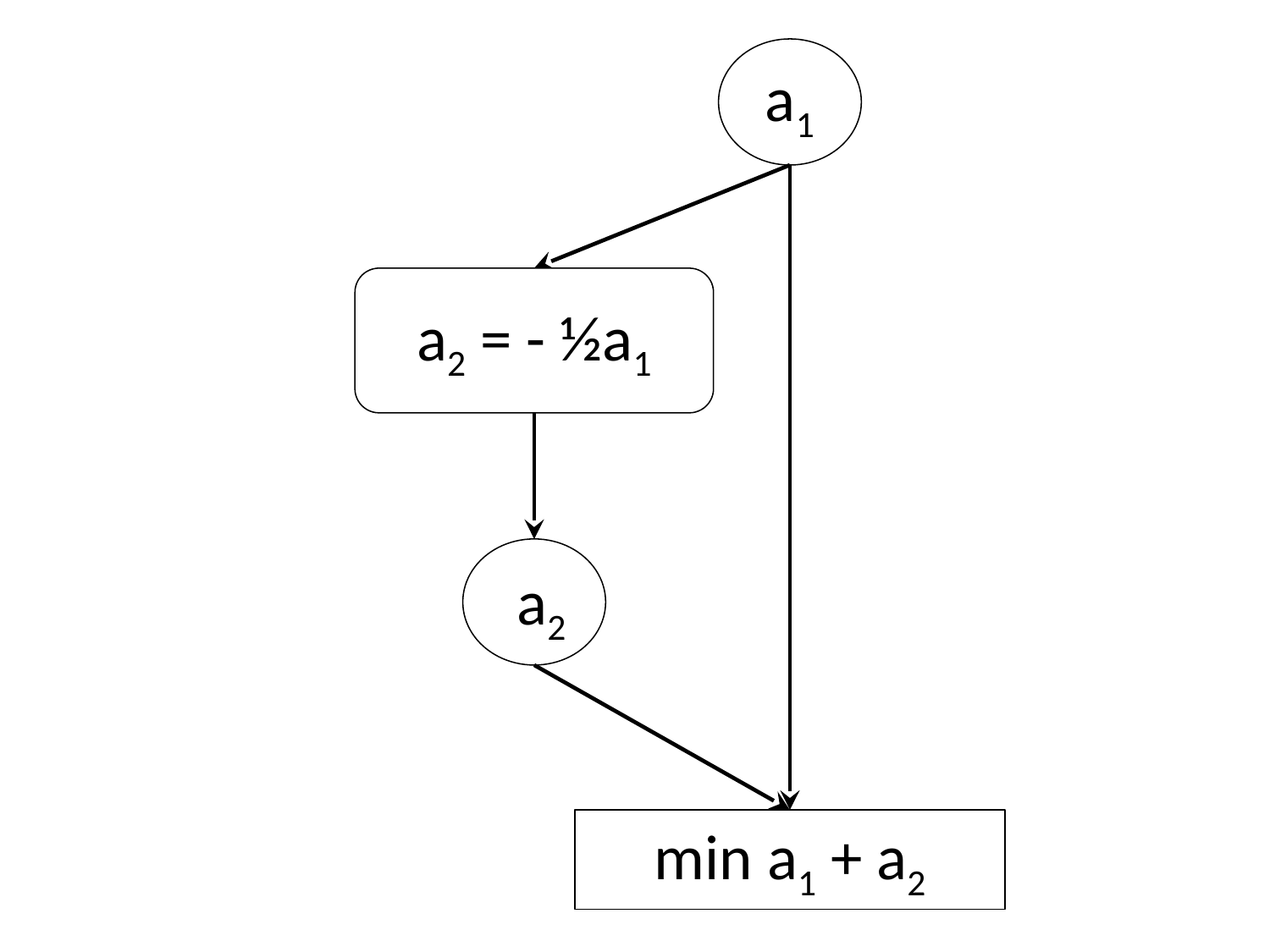

a1
a2 = - ½a1

a2
min a1 + a2